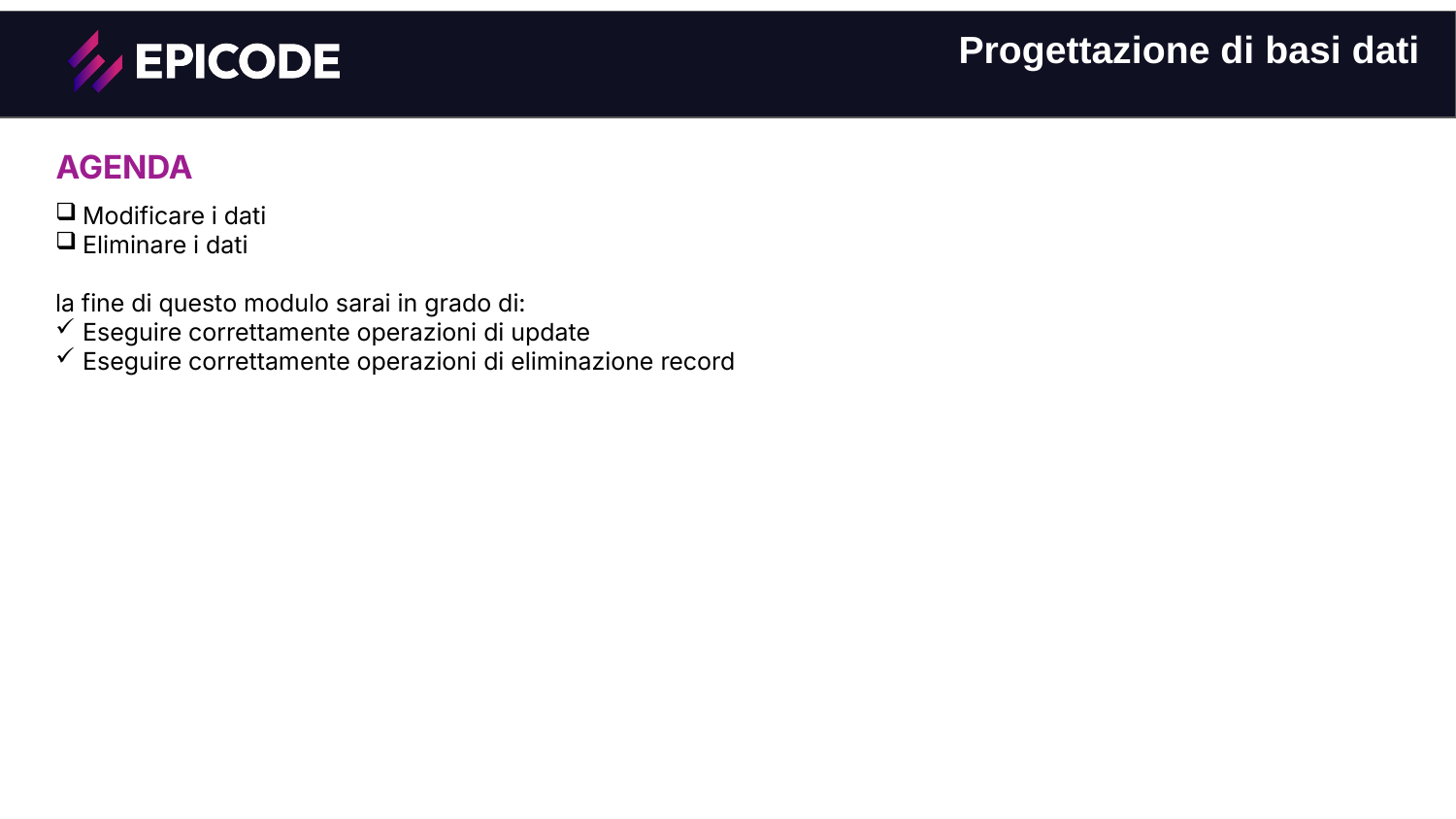

Progettazione di basi dati
AGENDA
Modificare i dati
Eliminare i dati

la fine di questo modulo sarai in grado di:
Eseguire correttamente operazioni di update
Eseguire correttamente operazioni di eliminazione record